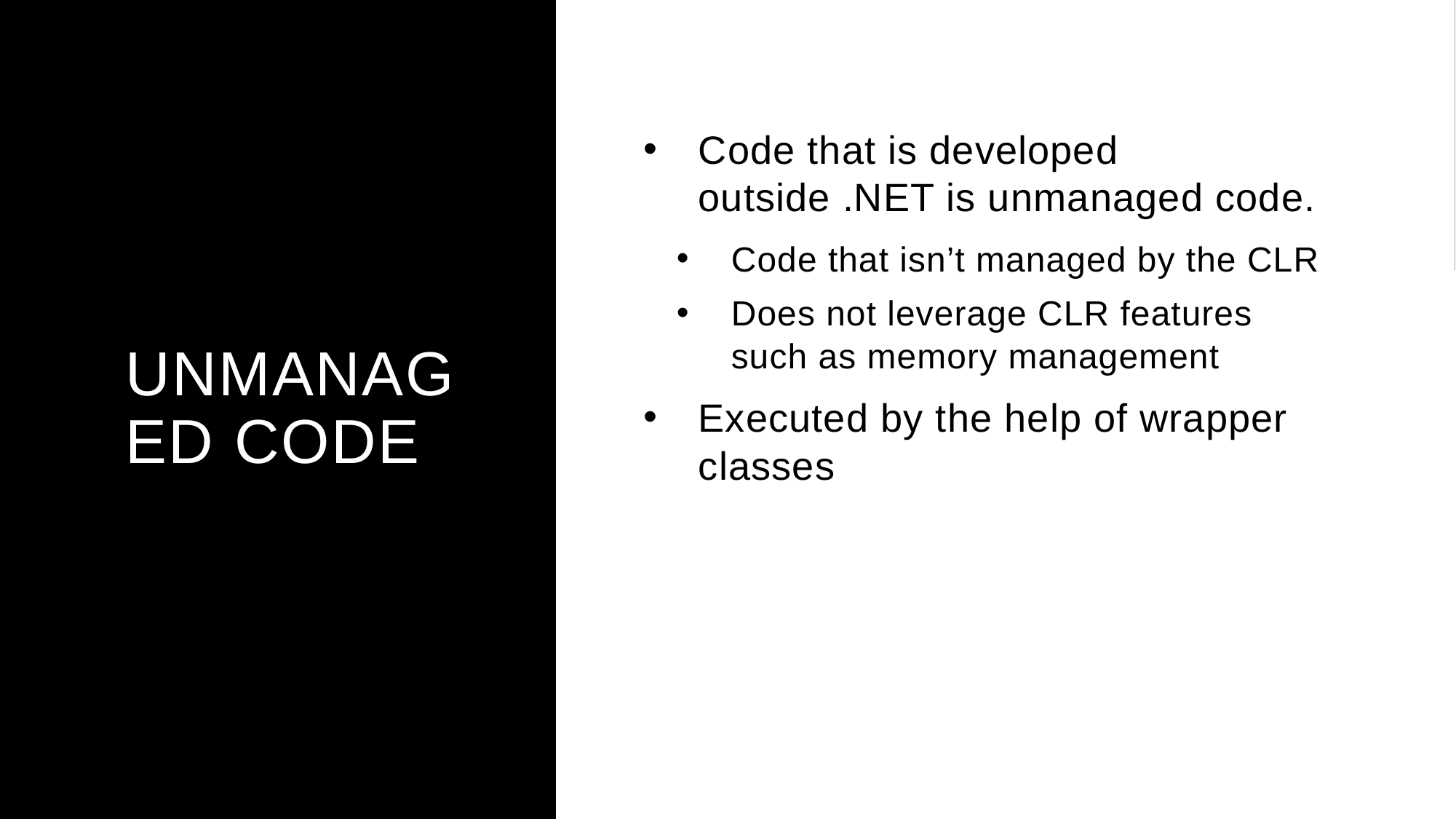

# Unmanaged Code
Code that is developed outside .NET is unmanaged code.
Code that isn’t managed by the CLR
Does not leverage CLR features such as memory management
Executed by the help of wrapper classes